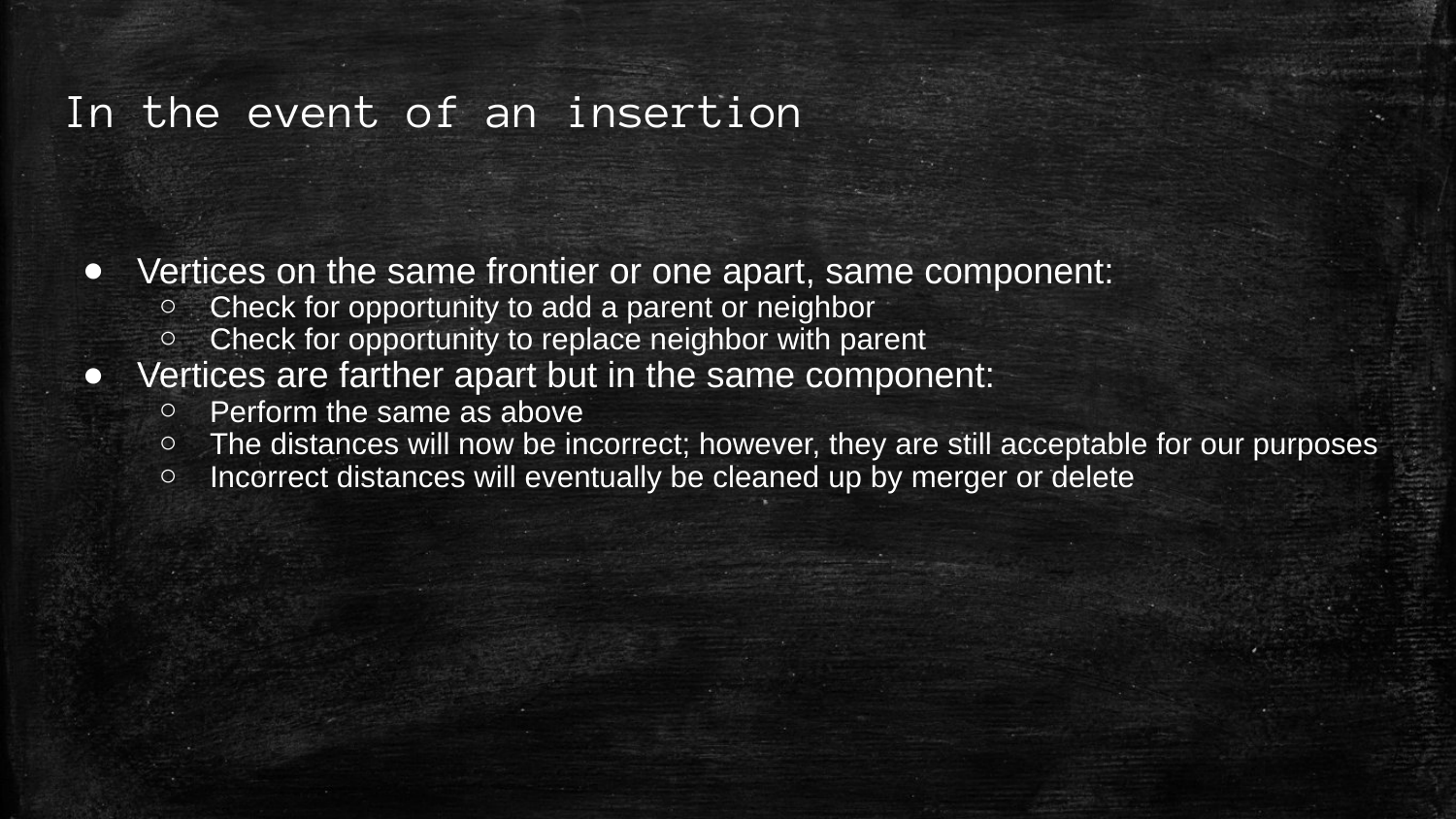

# In the event of an insertion
Vertices on the same frontier or one apart, same component:
Check for opportunity to add a parent or neighbor
Check for opportunity to replace neighbor with parent
Vertices are farther apart but in the same component:
Perform the same as above
The distances will now be incorrect; however, they are still acceptable for our purposes
Incorrect distances will eventually be cleaned up by merger or delete